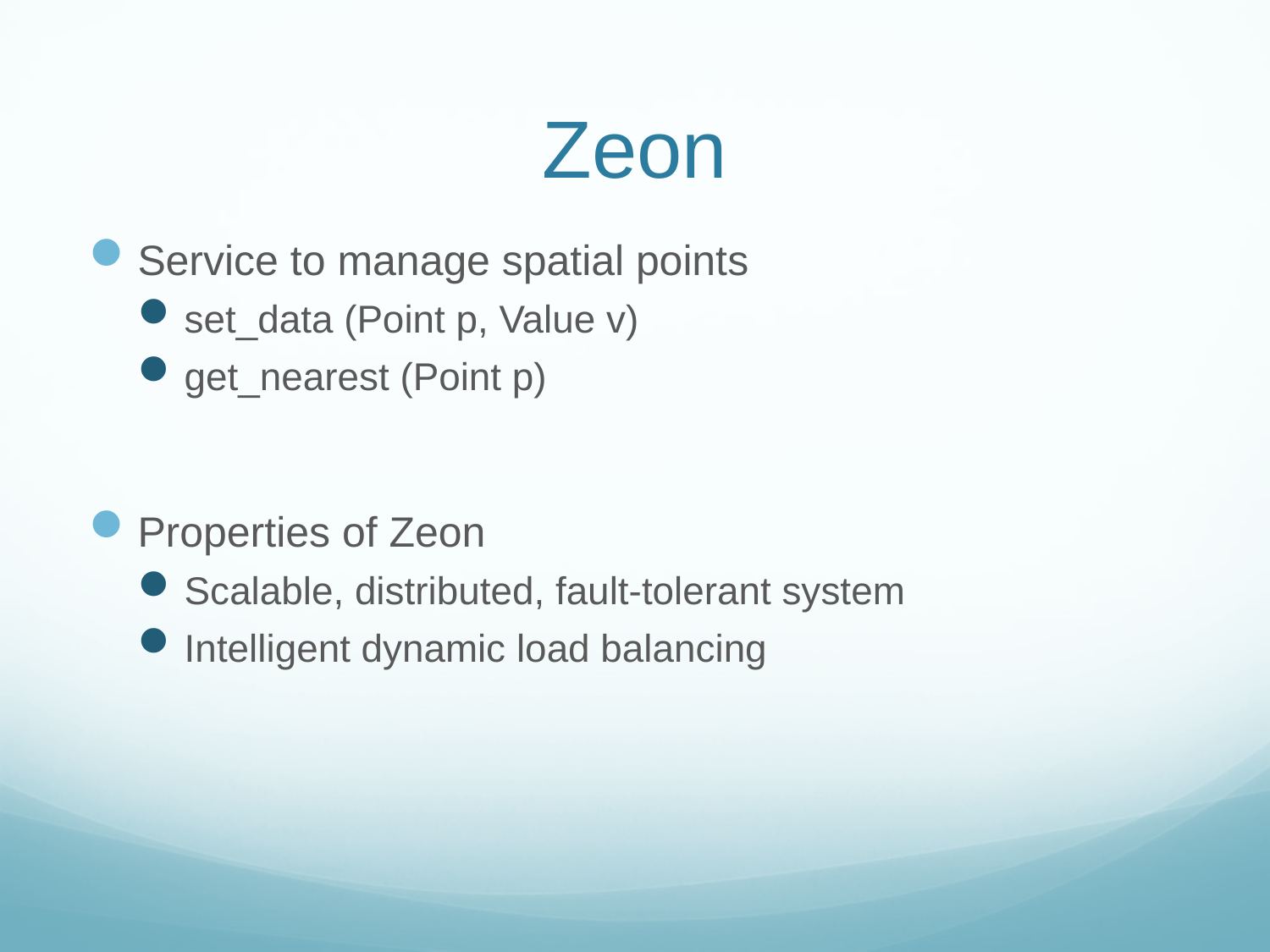

# Zeon
Service to manage spatial points
set_data (Point p, Value v)
get_nearest (Point p)

Properties of Zeon
Scalable, distributed, fault-tolerant system
Intelligent dynamic load balancing